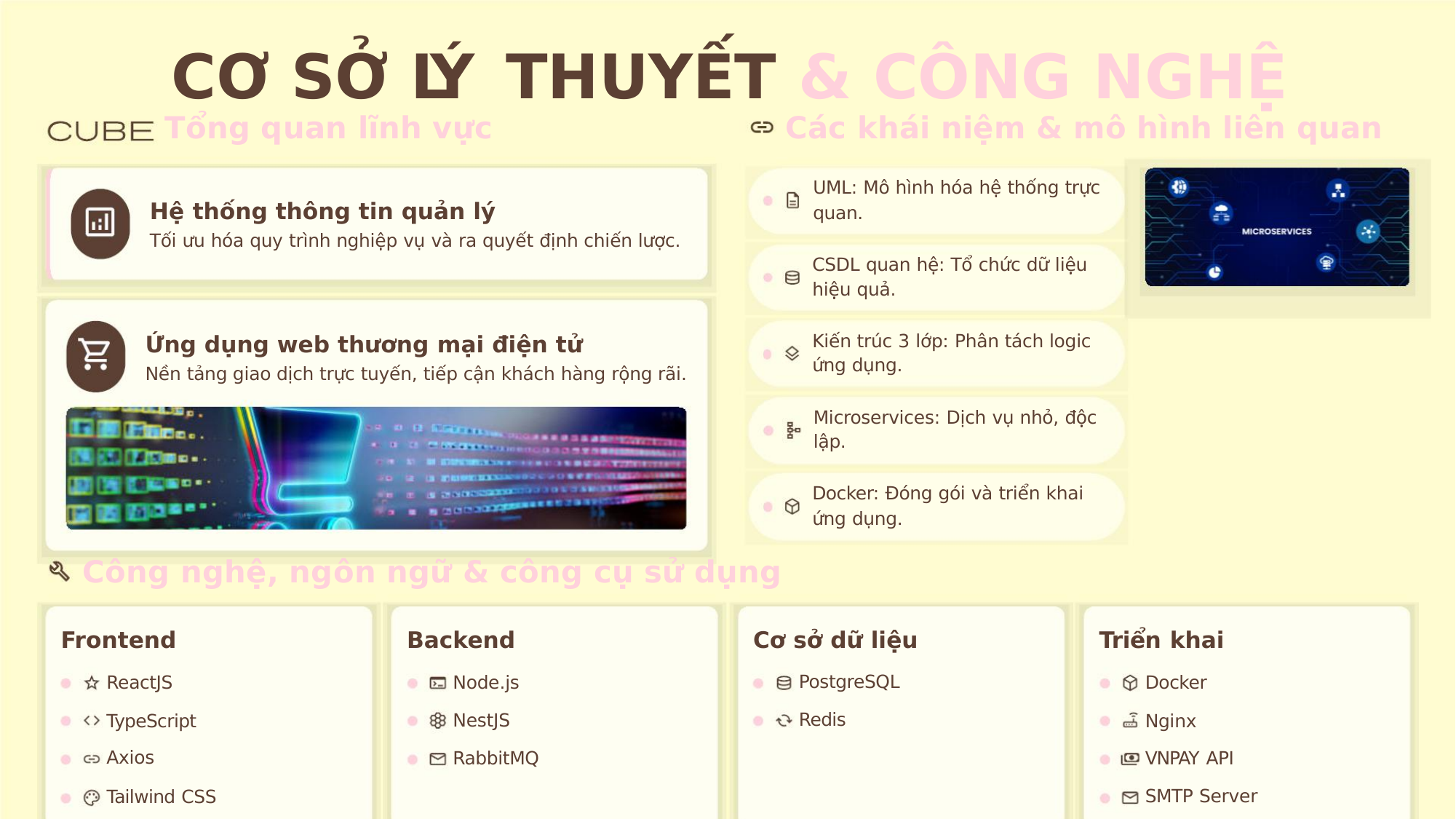

CƠ SỞ LÝ THUYẾT & CÔNG NGHỆ
Tổng quan lĩnh vực
Các khái niệm & mô hình liên quan
UML: Mô hình hóa hệ thống trực
quan.
Hệ thống thông tin quản lý
Tối ưu hóa quy trình nghiệp vụ và ra quyết định chiến lược.
CSDL quan hệ: Tổ chức dữ liệu
hiệu quả.
Ứng dụng web thương mại điện tử
Kiến trúc 3 lớp: Phân tách logic
ứng dụng.
Nền tảng giao dịch trực tuyến, tiếp cận khách hàng rộng rãi.
Microservices: Dịch vụ nhỏ, độc
lập.
Docker: Đóng gói và triển khai
ứng dụng.
Công nghệ, ngôn ngữ & công cụ sử dụng
Frontend
Backend
Cơ sở dữ liệu
PostgreSQL
Redis
Triển khai
ReactJS
Node.js
NestJS
Docker
TypeScript
Axios
Nginx
RabbitMQ
VNPAY API
SMTP Server
Tailwind CSS